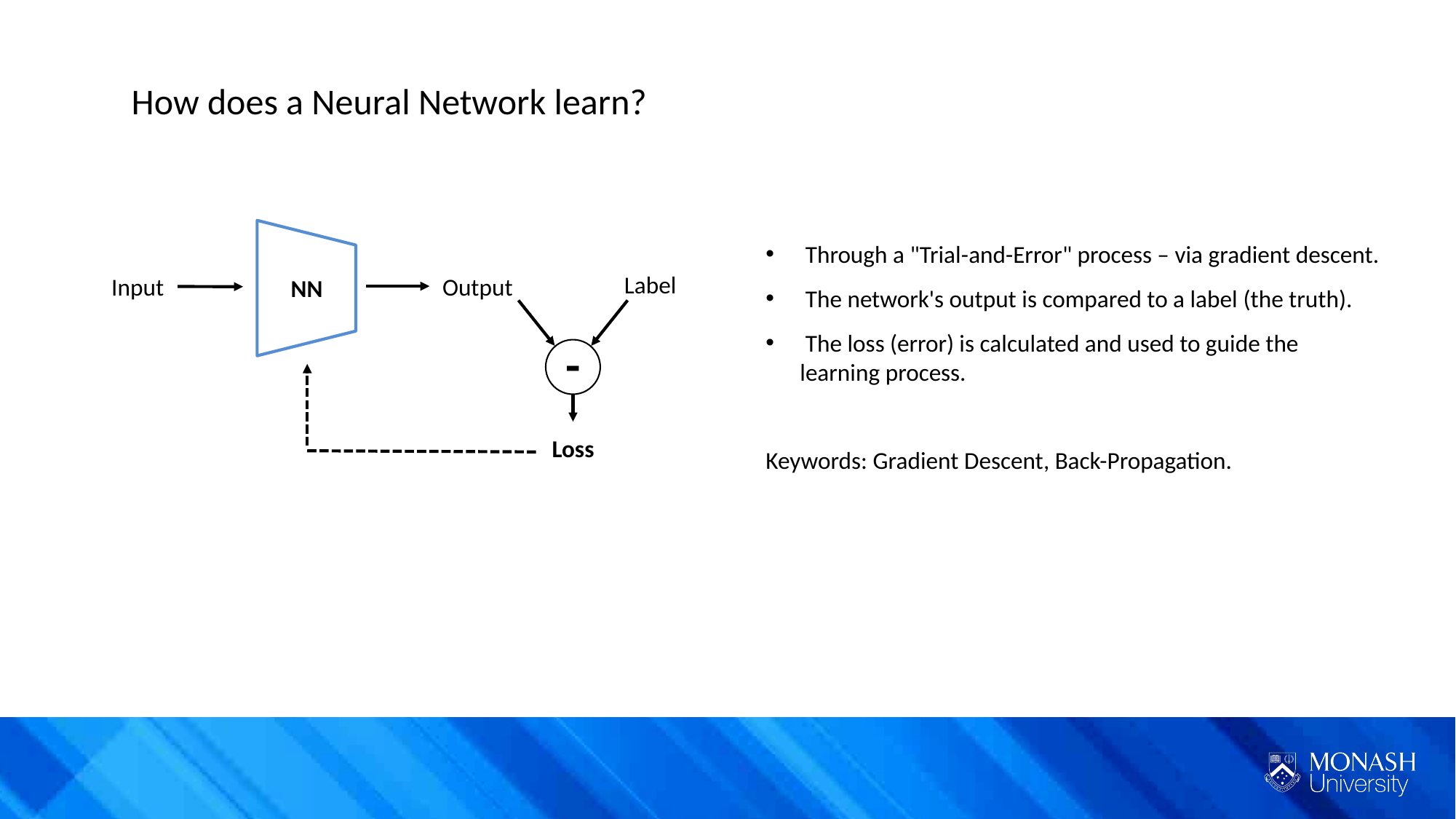

How does a Neural Network learn?
 Through a "Trial-and-Error" process – via gradient descent.
 The network's output is compared to a label (the truth).
 The loss (error) is calculated and used to guide the learning process.

Keywords: Gradient Descent, Back-Propagation.

Label
Input
Output
NN
-

Loss